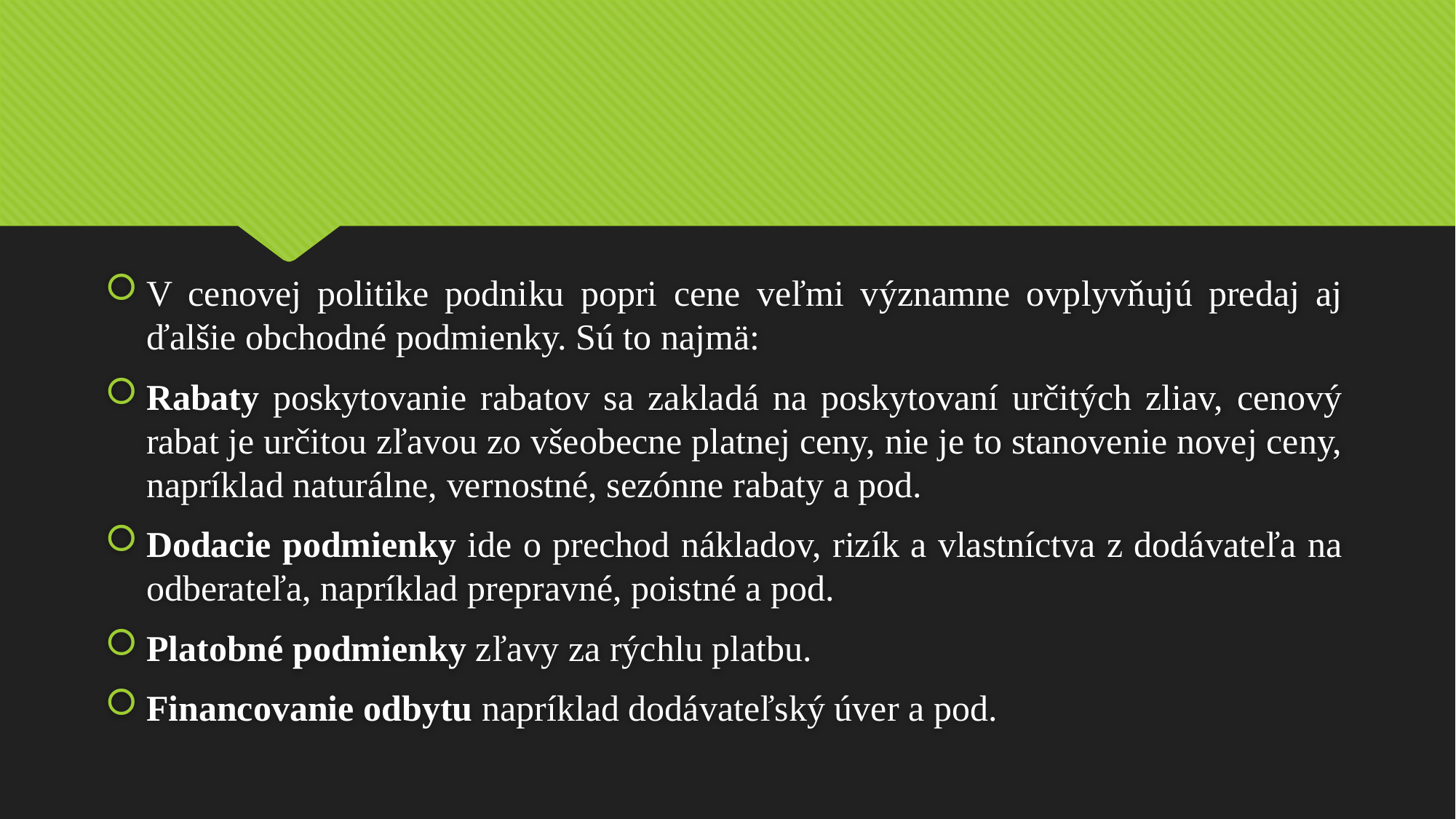

V cenovej politike podniku popri cene veľmi významne ovplyvňujú predaj aj ďalšie obchodné podmienky. Sú to najmä:
Rabaty poskytovanie rabatov sa zakladá na poskytovaní určitých zliav, cenový rabat je určitou zľavou zo všeobecne platnej ceny, nie je to stanovenie novej ceny, napríklad naturálne, vernostné, sezónne rabaty a pod.
Dodacie podmienky ide o prechod nákladov, rizík a vlastníctva z dodávateľa na odberateľa, napríklad prepravné, poistné a pod.
Platobné podmienky zľavy za rýchlu platbu.
Financovanie odbytu napríklad dodávateľský úver a pod.